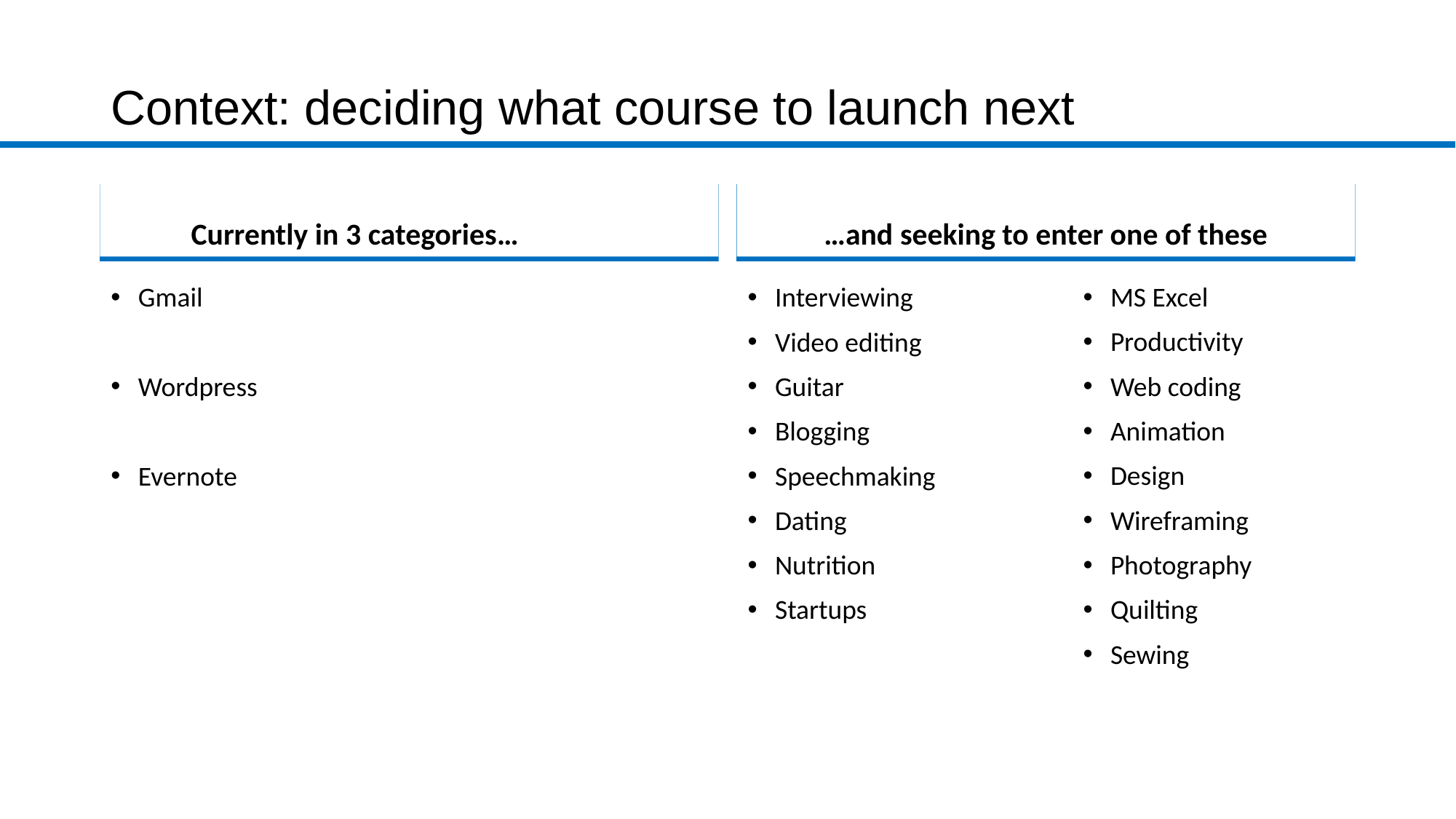

# Context: deciding what course to launch next
Currently in 3 categories…
…and seeking to enter one of these
MS Excel
Productivity
Web coding
Animation
Design
Wireframing
Photography
Quilting
Sewing

Gmail

Wordpress

Evernote
Interviewing
Video editing
Guitar
Blogging
Speechmaking
Dating
Nutrition
Startups